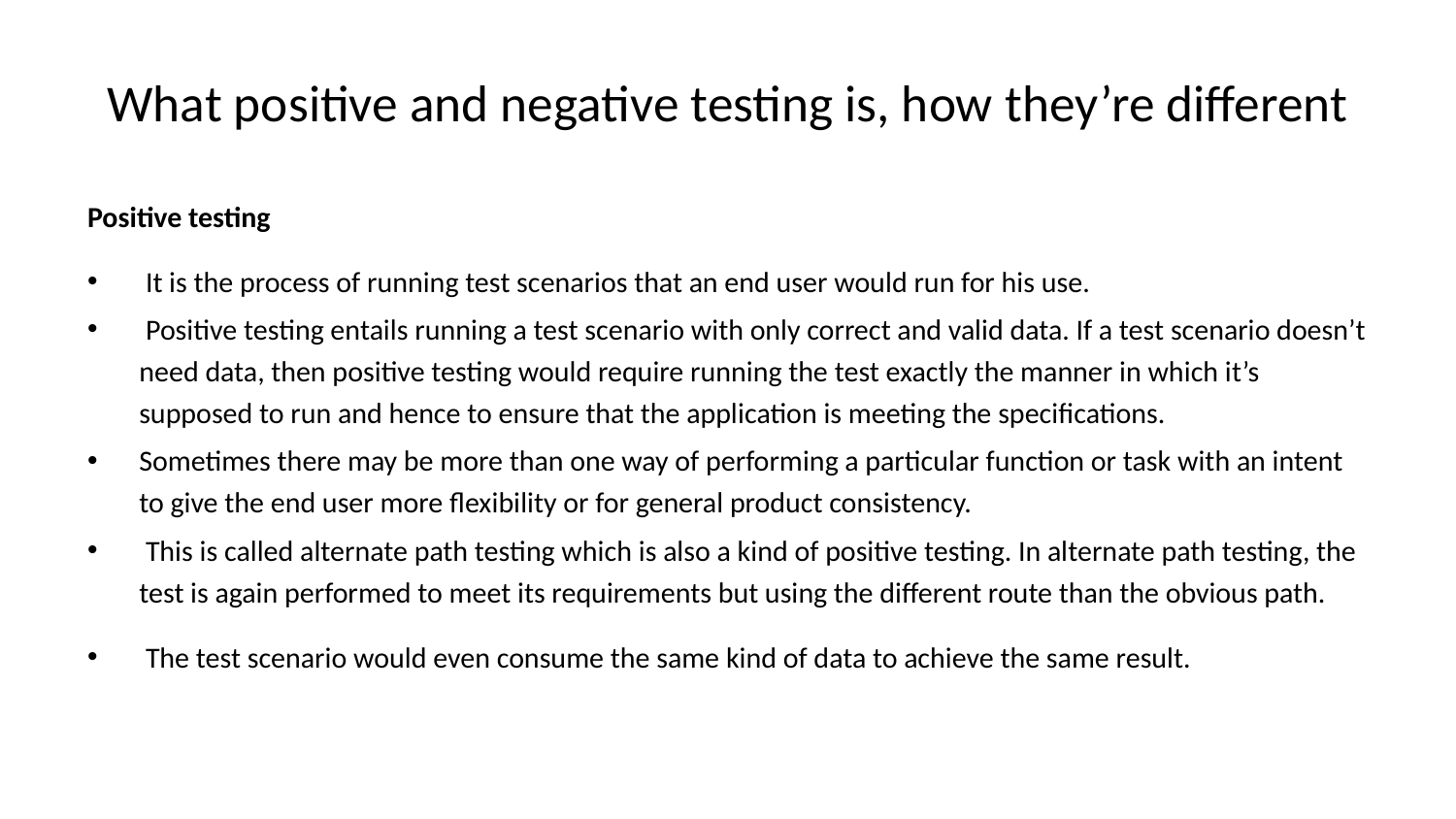

# What positive and negative testing is, how they’re different
Positive testing
 It is the process of running test scenarios that an end user would run for his use.
 Positive testing entails running a test scenario with only correct and valid data. If a test scenario doesn’t need data, then positive testing would require running the test exactly the manner in which it’s supposed to run and hence to ensure that the application is meeting the specifications.
Sometimes there may be more than one way of performing a particular function or task with an intent to give the end user more flexibility or for general product consistency.
 This is called alternate path testing which is also a kind of positive testing. In alternate path testing, the test is again performed to meet its requirements but using the different route than the obvious path.
 The test scenario would even consume the same kind of data to achieve the same result.